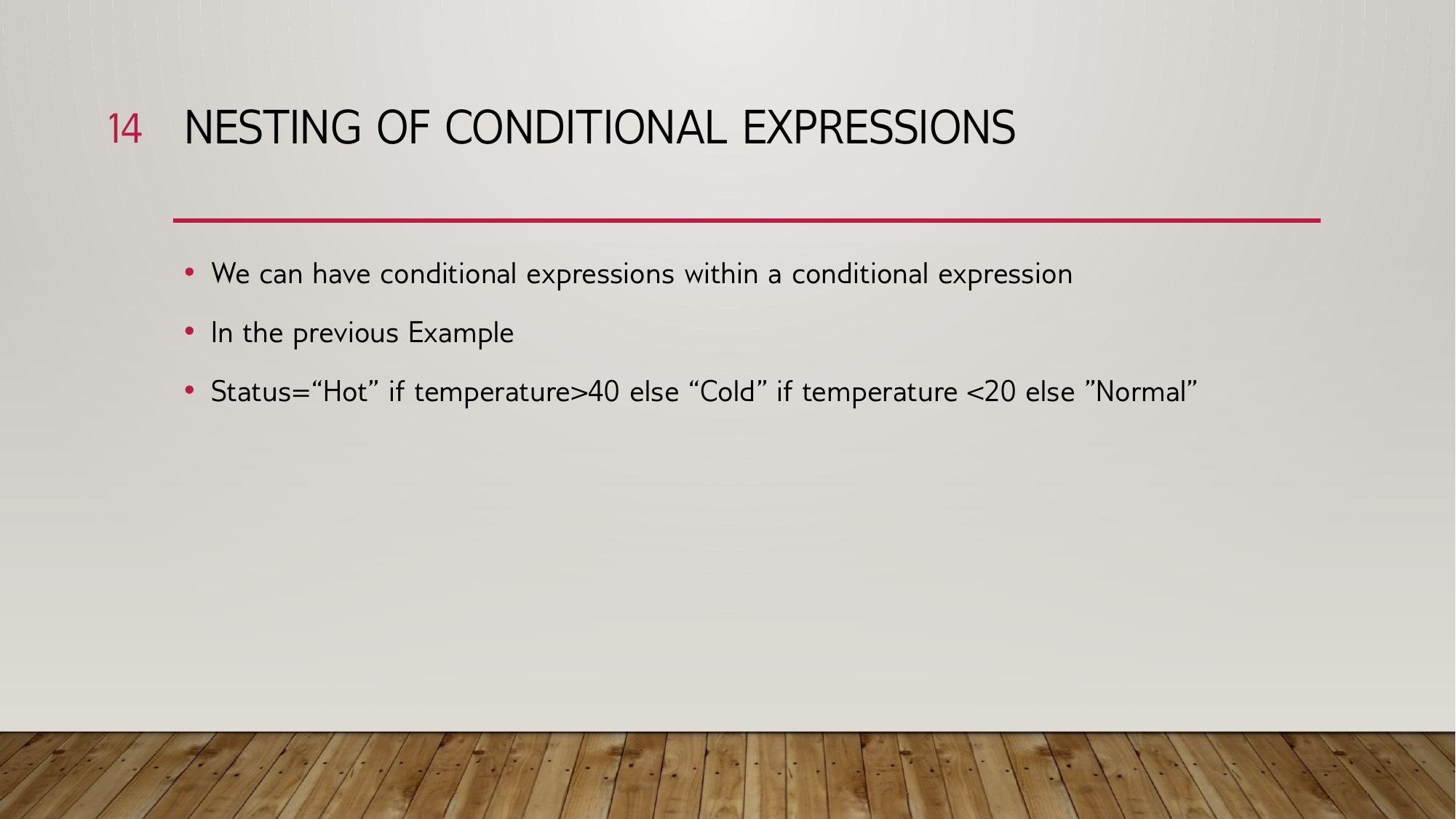

14
# Nesting of Conditional Expressions
We can have conditional expressions within a conditional expression
In the previous Example
Status=“Hot” if temperature>40 else “Cold” if temperature <20 else ”Normal”